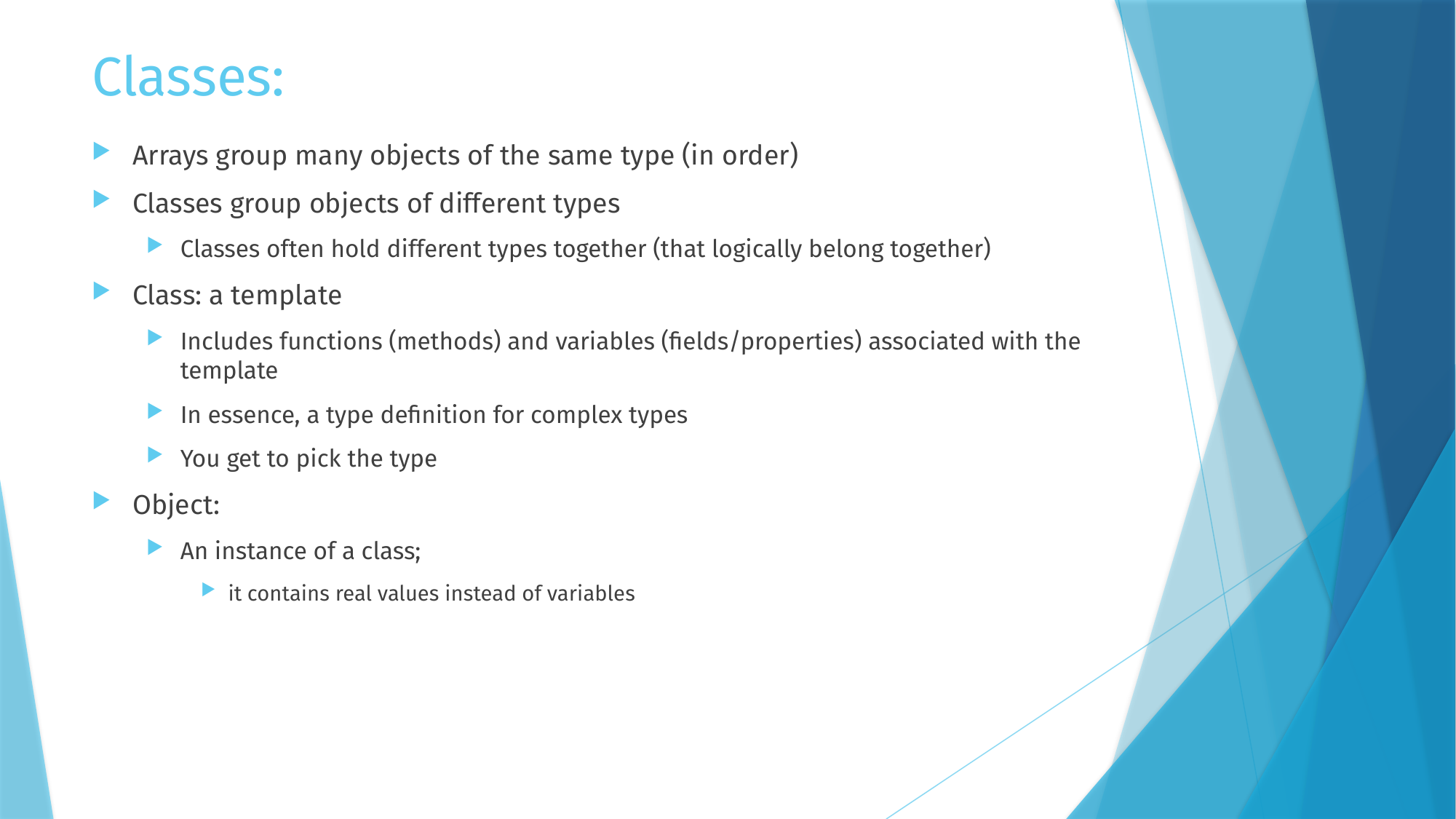

# Classes:
Arrays group many objects of the same type (in order)
Classes group objects of different types
Classes often hold different types together (that logically belong together)
Class: a template
Includes functions (methods) and variables (fields/properties) associated with the template
In essence, a type definition for complex types
You get to pick the type
Object:
An instance of a class;
it contains real values instead of variables